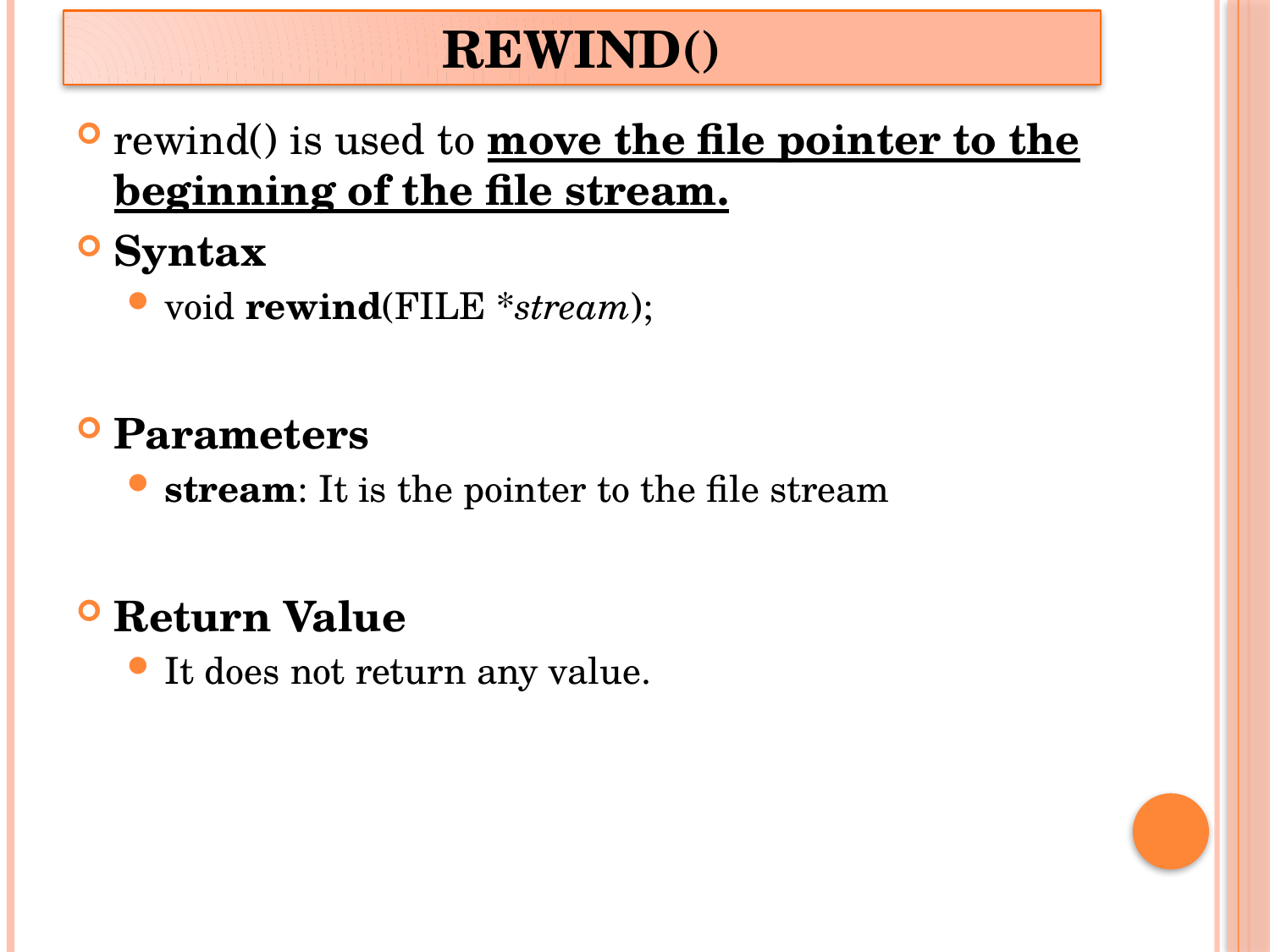

# rewind()
rewind() is used to move the file pointer to the beginning of the file stream.
Syntax
void rewind(FILE *stream);

Parameters
stream: It is the pointer to the file stream

Return Value
It does not return any value.